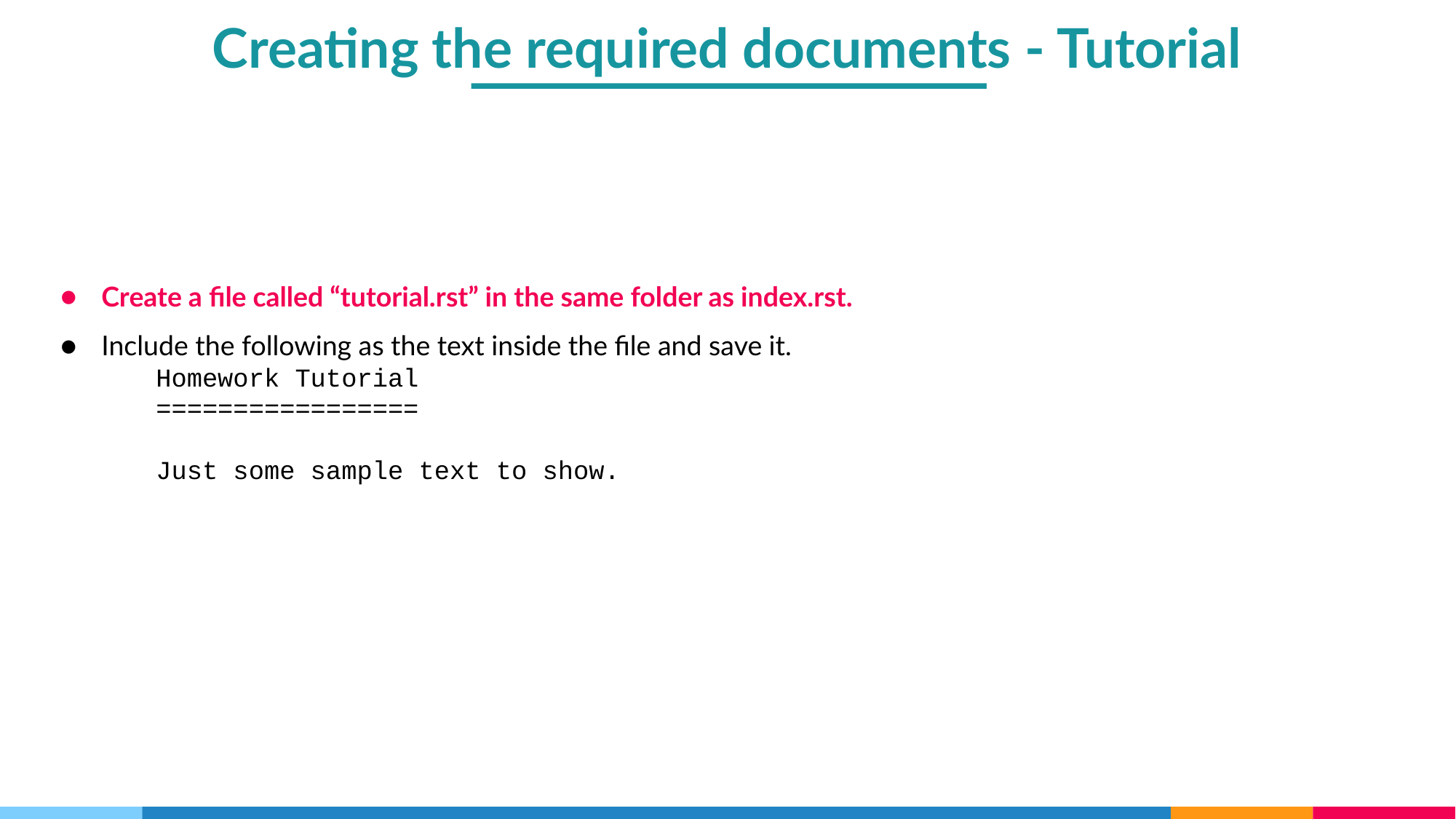

Creating the required documents - Tutorial

Create a file called “tutorial.rst” in the same folder as index.rst.
Include the following as the text inside the file and save it.
Homework Tutorial
=================

Just some sample text to show.